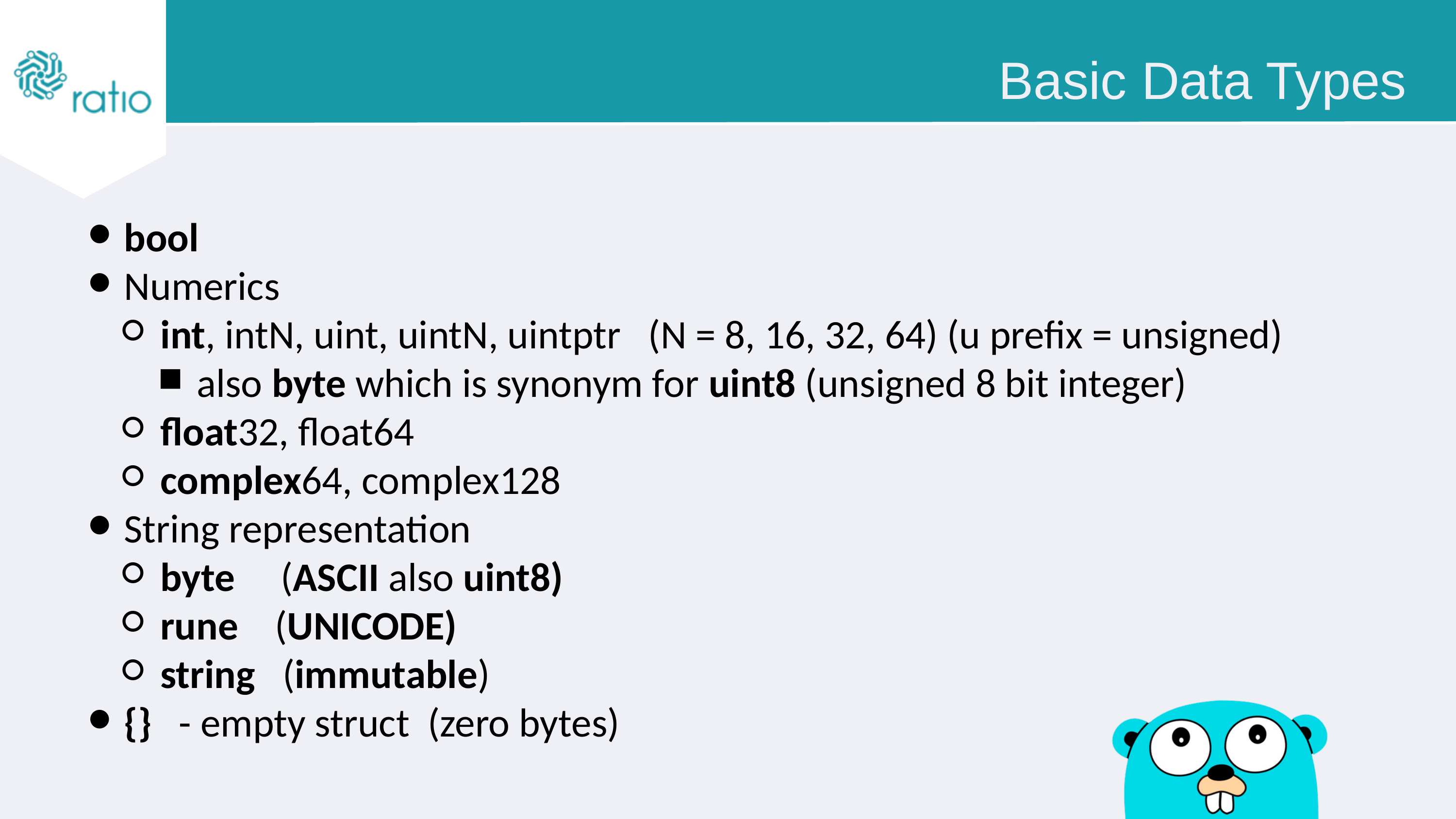

Basic Data Types

bool
Numerics
int, intN, uint, uintN, uintptr   (N = 8, 16, 32, 64) (u prefix = unsigned)
also byte which is synonym for uint8 (unsigned 8 bit integer)
float32, float64
complex64, complex128
String representation
byte     (ASCII also uint8)
rune    (UNICODE)
string   (immutable)
{}   - empty struct  (zero bytes)